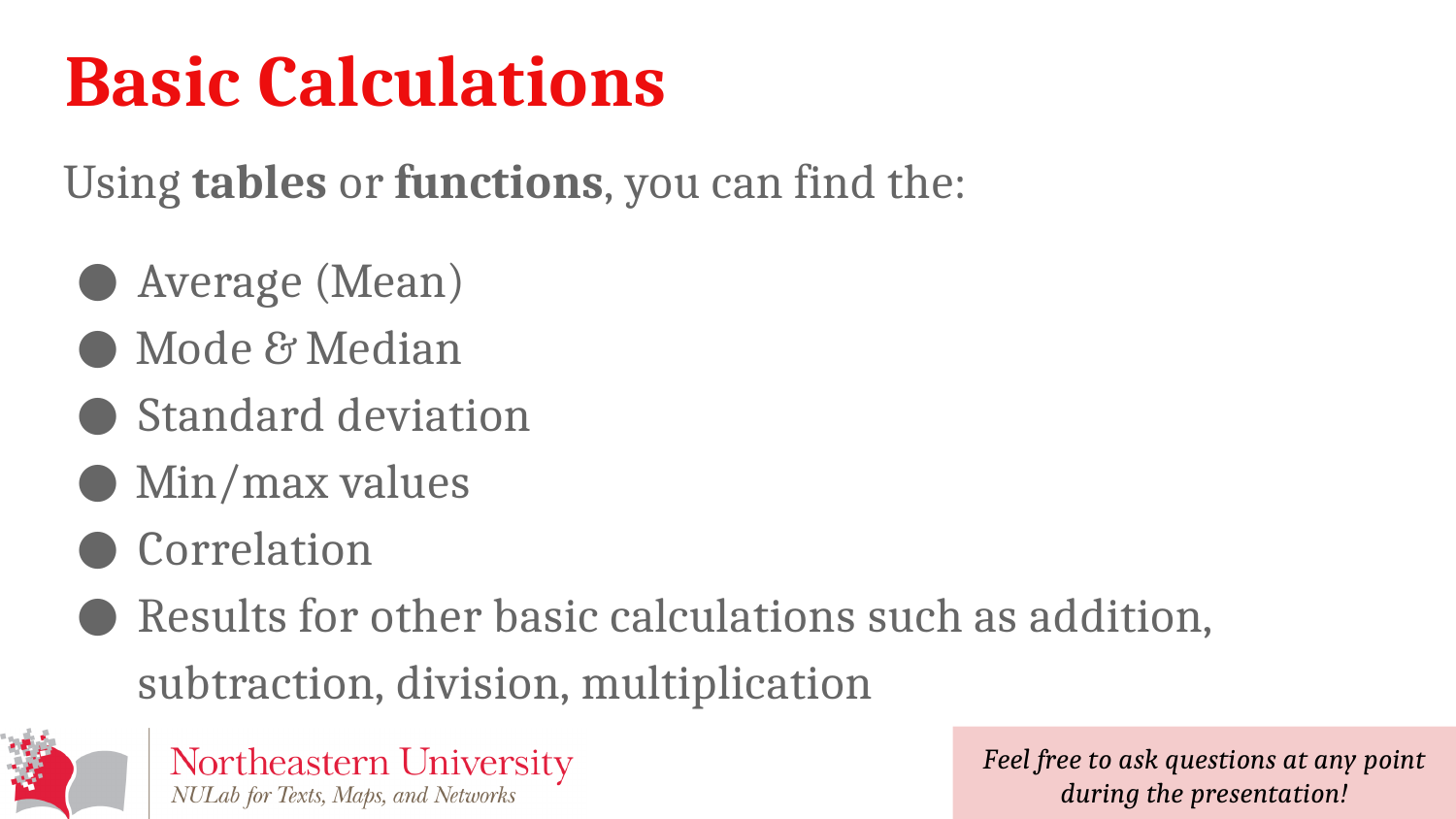

# Basic Calculations
Using tables or functions, you can find the:
Average (Mean)
Mode & Median
Standard deviation
Min/max values
Correlation
Results for other basic calculations such as addition, subtraction, division, multiplication